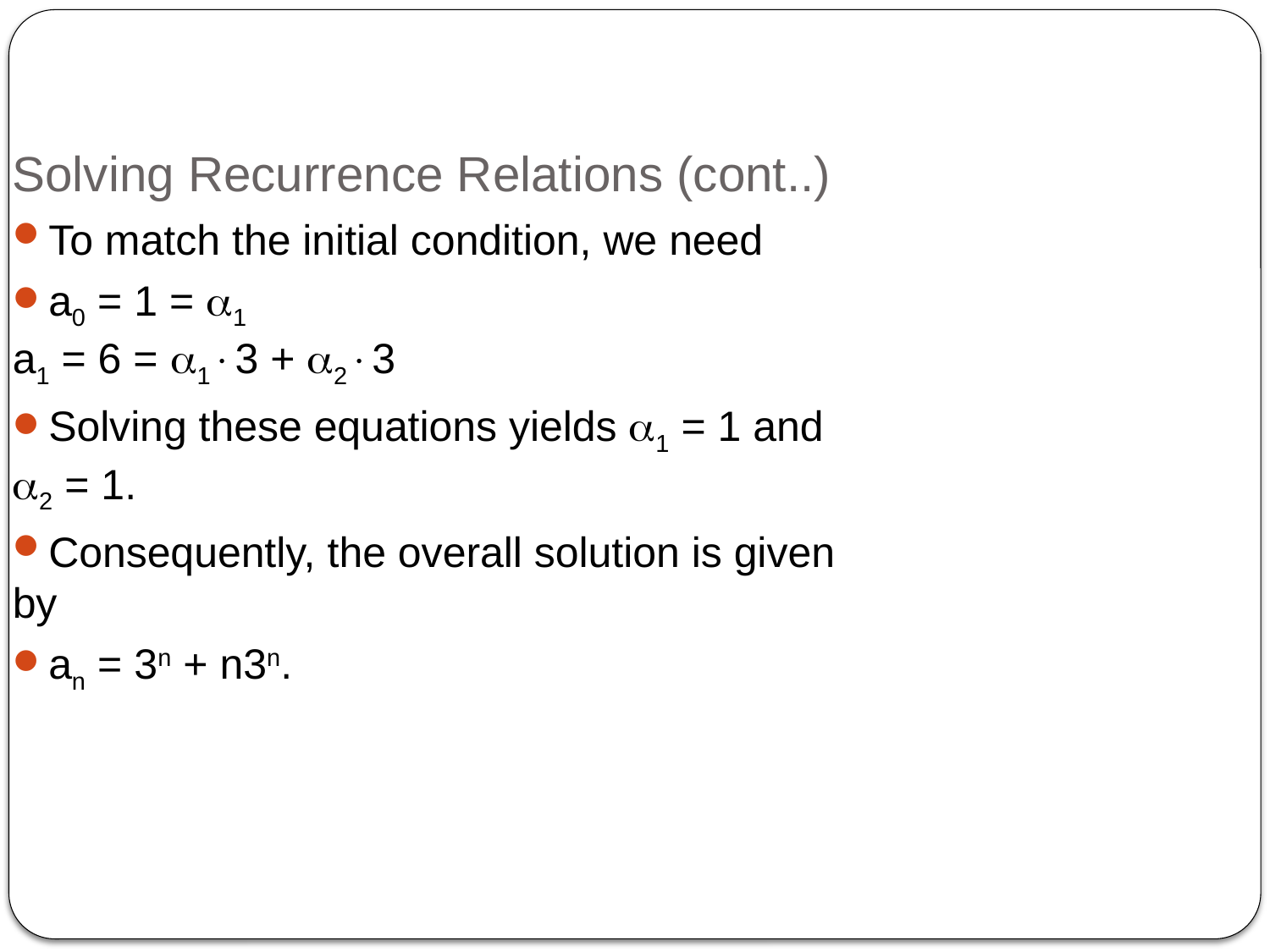

# Solving Recurrence Relations (cont..)
To match the initial condition, we need
a0 = 1 = α1
a1 = 6 = α1⋅3 + α2⋅3
Solving these equations yields α1 = 1 and α2 = 1.
Consequently, the overall solution is given by
an = 3n + n3n.